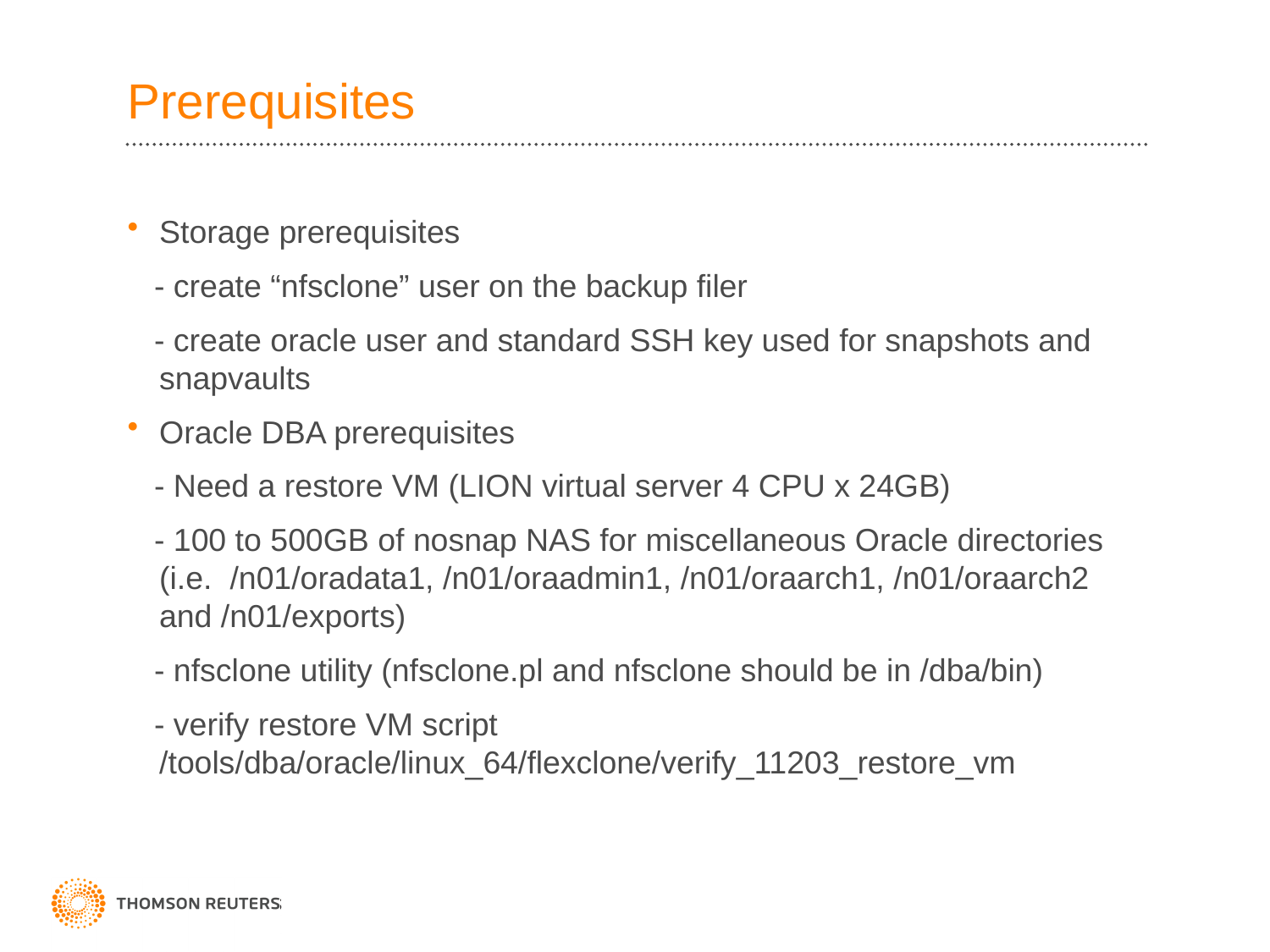

# Prerequisites
Storage prerequisites
   - create “nfsclone” user on the backup filer
   - create oracle user and standard SSH key used for snapshots and snapvaults
Oracle DBA prerequisites
   - Need a restore VM (LION virtual server 4 CPU x 24GB)
   - 100 to 500GB of nosnap NAS for miscellaneous Oracle directories (i.e.  /n01/oradata1, /n01/oraadmin1, /n01/oraarch1, /n01/oraarch2 and /n01/exports)
   - nfsclone utility (nfsclone.pl and nfsclone should be in /dba/bin)
   - verify restore VM script /tools/dba/oracle/linux_64/flexclone/verify_11203_restore_vm